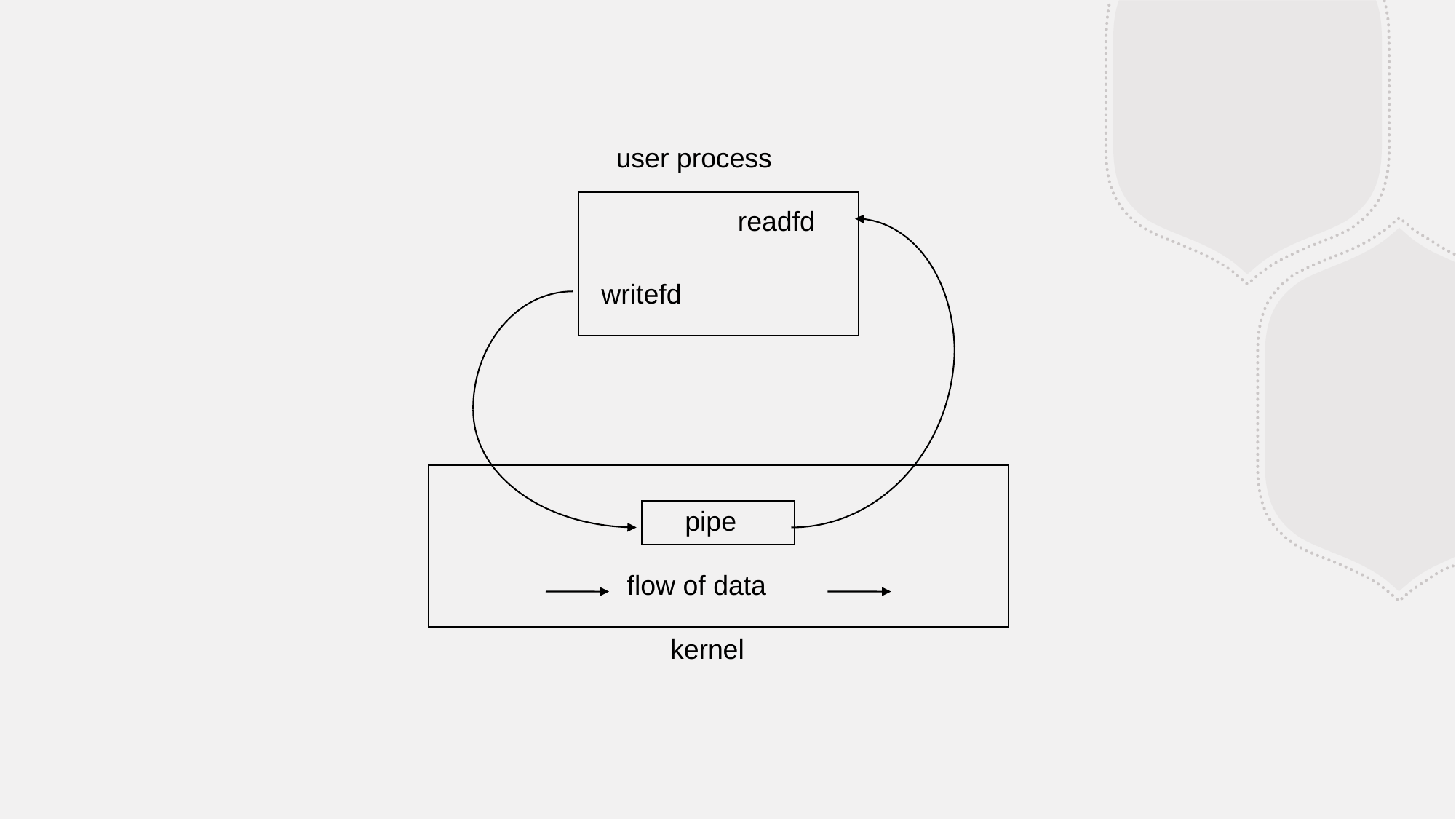

user process

readfd

writefd

pipe

flow of data

kernel